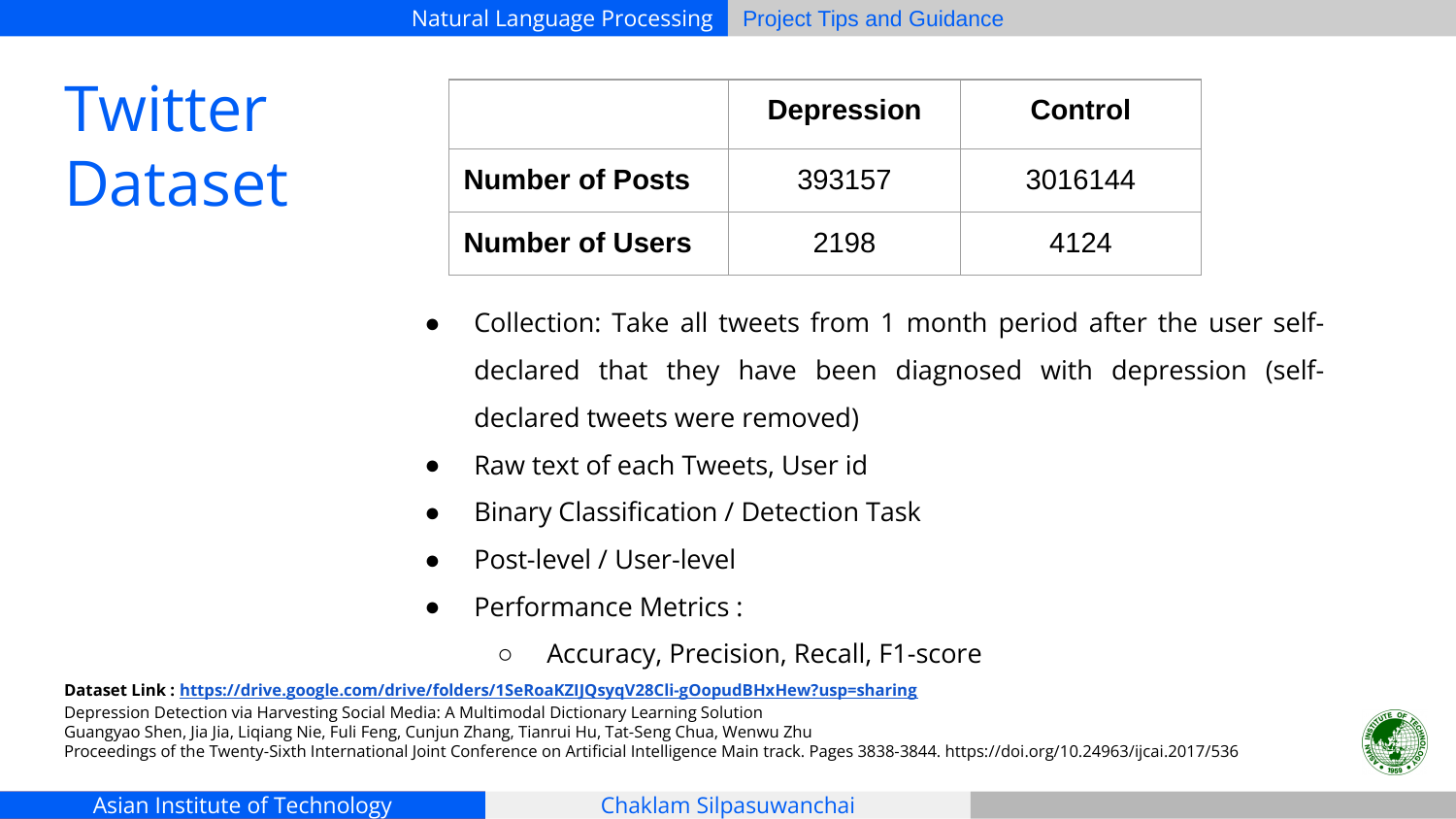

|  | Depression | Control |
| --- | --- | --- |
| Number of Posts | 393157 | 3016144 |
| Number of Users | 2198 | 4124 |
# Twitter
Dataset
Collection: Take all tweets from 1 month period after the user self-declared that they have been diagnosed with depression (self-declared tweets were removed)
Raw text of each Tweets, User id
Binary Classification / Detection Task
Post-level / User-level
Performance Metrics :
Accuracy, Precision, Recall, F1-score
Dataset Link : https://drive.google.com/drive/folders/1SeRoaKZIJQsyqV28Cli-gOopudBHxHew?usp=sharing
Depression Detection via Harvesting Social Media: A Multimodal Dictionary Learning Solution
Guangyao Shen, Jia Jia, Liqiang Nie, Fuli Feng, Cunjun Zhang, Tianrui Hu, Tat-Seng Chua, Wenwu Zhu
Proceedings of the Twenty-Sixth International Joint Conference on Artificial Intelligence Main track. Pages 3838-3844. https://doi.org/10.24963/ijcai.2017/536